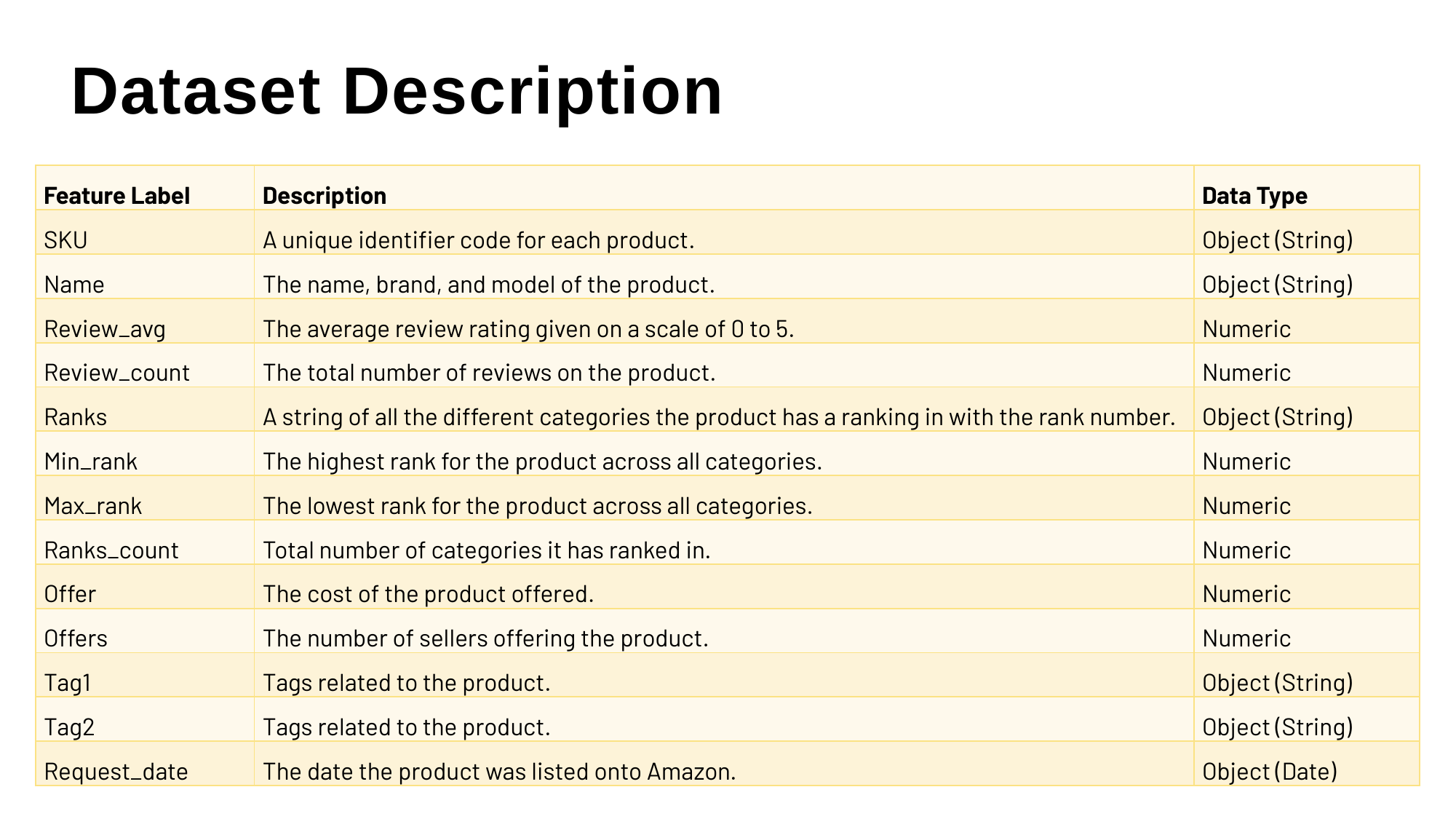

# Dataset Description
| Feature Label | Description | Data Type |
| --- | --- | --- |
| SKU | A unique identifier code for each product. | Object (String) |
| Name | The name, brand, and model of the product. | Object (String) |
| Review\_avg | The average review rating given on a scale of 0 to 5. | Numeric |
| Review\_count | The total number of reviews on the product. | Numeric |
| Ranks | A string of all the different categories the product has a ranking in with the rank number. | Object (String) |
| Min\_rank | The highest rank for the product across all categories. | Numeric |
| Max\_rank | The lowest rank for the product across all categories. | Numeric |
| Ranks\_count | Total number of categories it has ranked in. | Numeric |
| Offer | The cost of the product offered. | Numeric |
| Offers | The number of sellers offering the product. | Numeric |
| Tag1 | Tags related to the product. | Object (String) |
| Tag2 | Tags related to the product. | Object (String) |
| Request\_date | The date the product was listed onto Amazon. | Object (Date) |